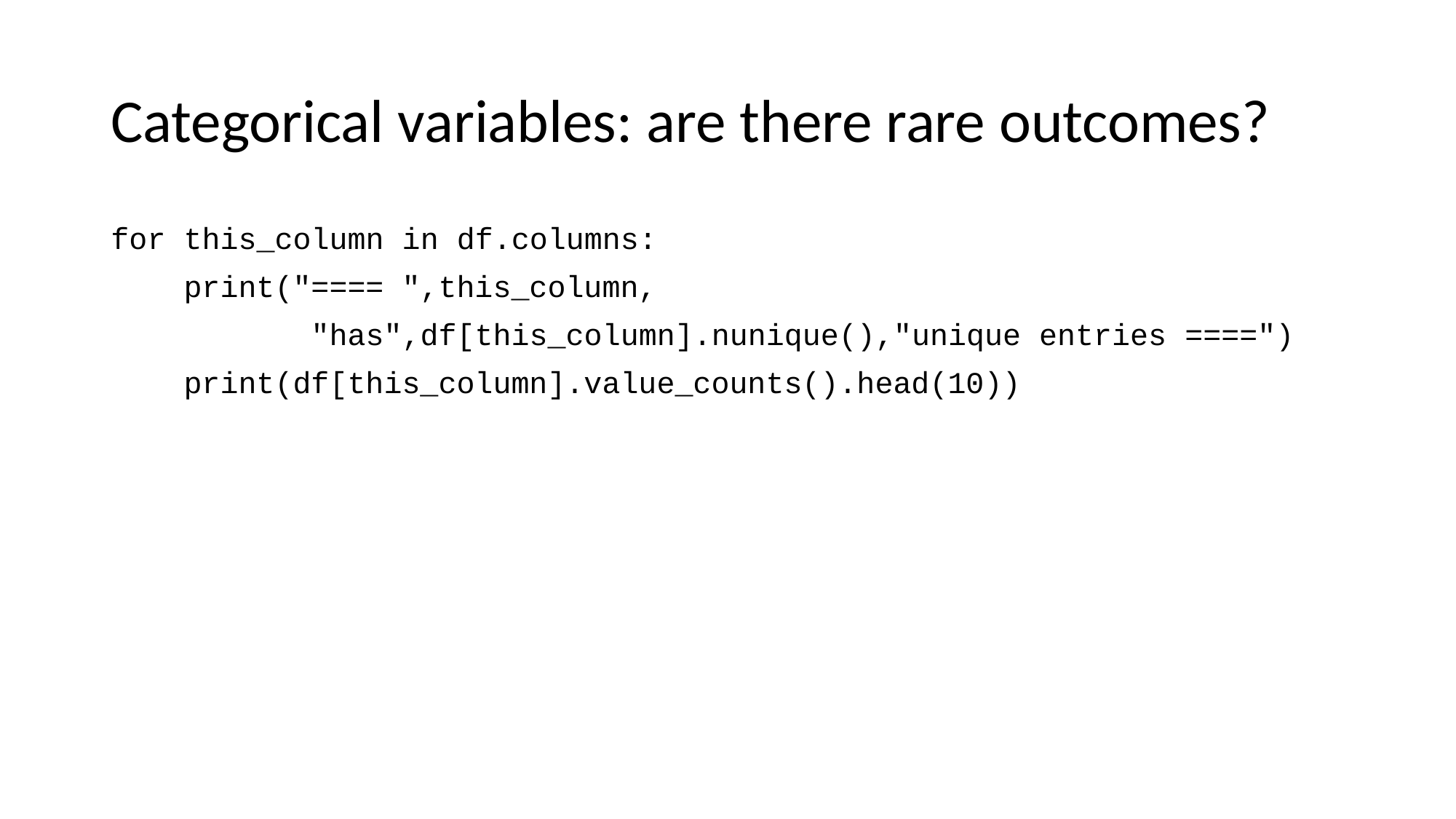

# Categorical variables: are there rare outcomes?
for this_column in df.columns:
    print("==== ",this_column,
           "has",df[this_column].nunique(),"unique entries ====")
    print(df[this_column].value_counts().head(10))